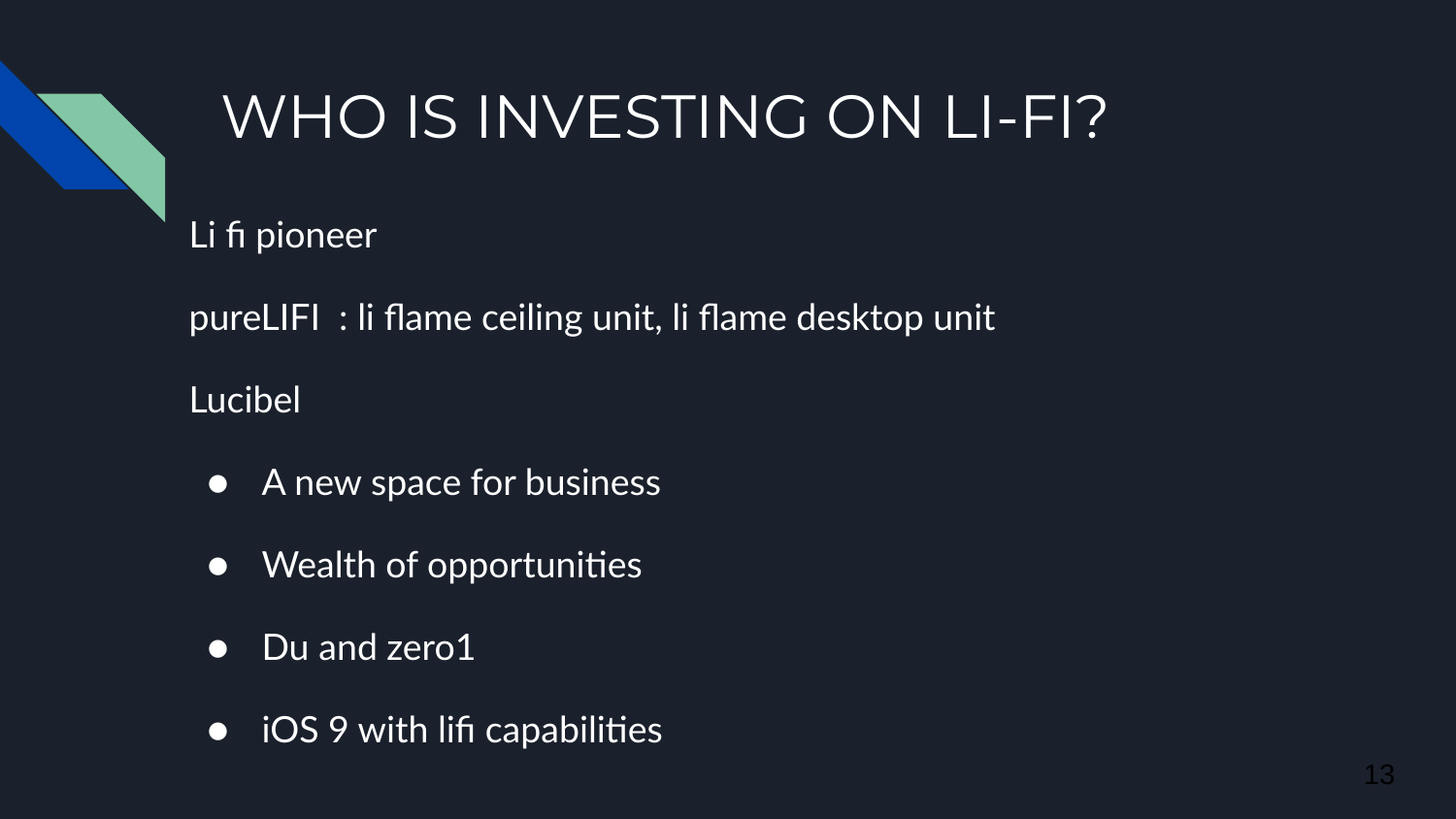

# WHO IS INVESTING ON LI-FI?
Li fi pioneer
pureLIFI  : li flame ceiling unit, li flame desktop unit
Lucibel
A new space for business
Wealth of opportunities
Du and zero1
iOS 9 with lifi capabilities

13